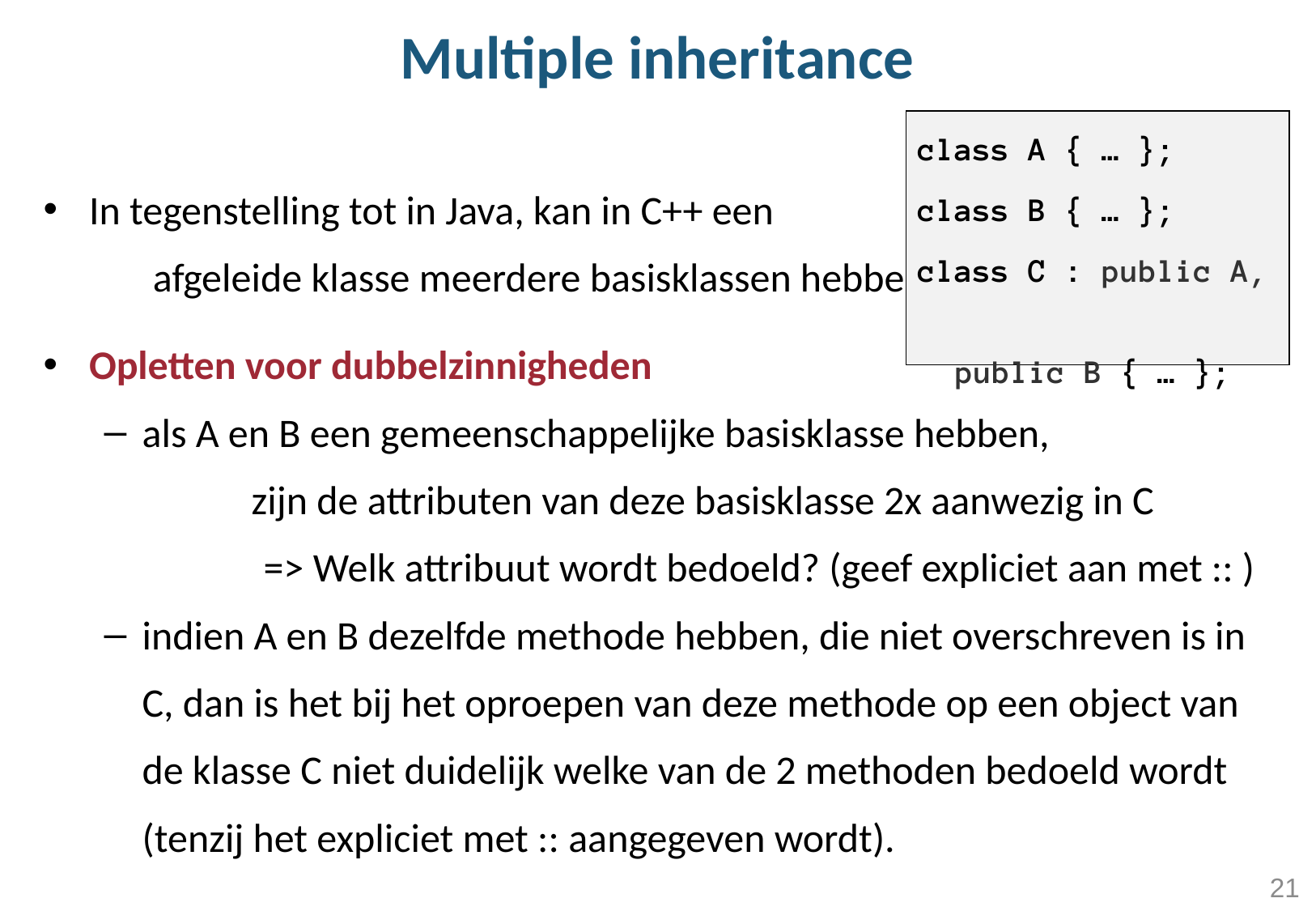

# Multiple inheritance
class A { … };
class B { … };
class C : public A,              public B { … };

In tegenstelling tot in Java, kan in C++ een                                                             afgeleide klasse meerdere basisklassen hebben
Opletten voor dubbelzinnigheden
als A en B een gemeenschappelijke basisklasse hebben,                                    zijn de attributen van deze basisklasse 2x aanwezig in C 		=> Welk attribuut wordt bedoeld? (geef expliciet aan met :: )
indien A en B dezelfde methode hebben, die niet overschreven is in C, dan is het bij het oproepen van deze methode op een object van de klasse C niet duidelijk welke van de 2 methoden bedoeld wordt (tenzij het expliciet met :: aangegeven wordt).
21